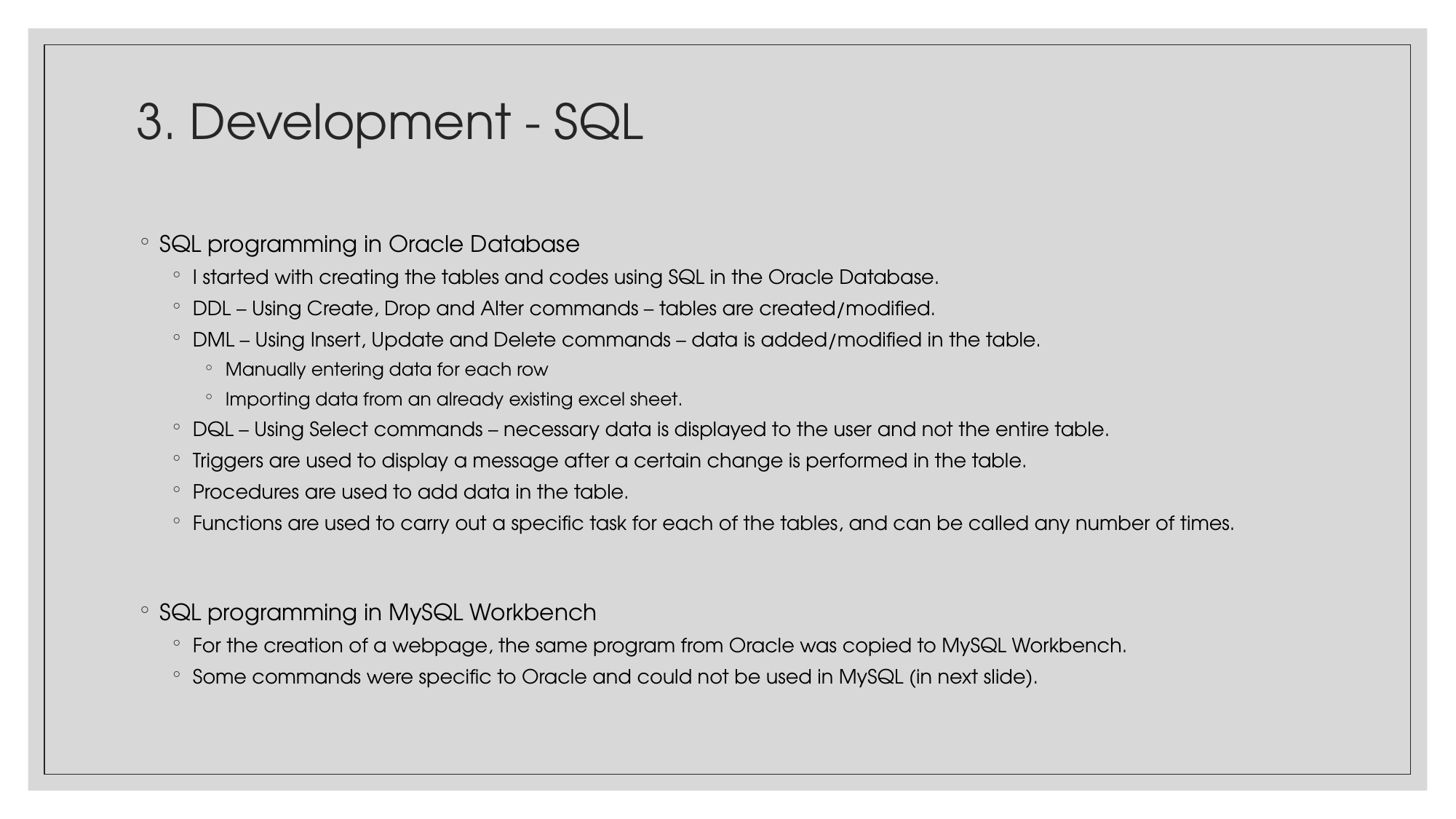

# 3. Development - SQL
SQL programming in Oracle Database
I started with creating the tables and codes using SQL in the Oracle Database.
DDL – Using Create, Drop and Alter commands – tables are created/modified.
DML – Using Insert, Update and Delete commands – data is added/modified in the table.
Manually entering data for each row
Importing data from an already existing excel sheet.
DQL – Using Select commands – necessary data is displayed to the user and not the entire table.
Triggers are used to display a message after a certain change is performed in the table.
Procedures are used to add data in the table.
Functions are used to carry out a specific task for each of the tables, and can be called any number of times.

SQL programming in MySQL Workbench
For the creation of a webpage, the same program from Oracle was copied to MySQL Workbench.
Some commands were specific to Oracle and could not be used in MySQL (in next slide).